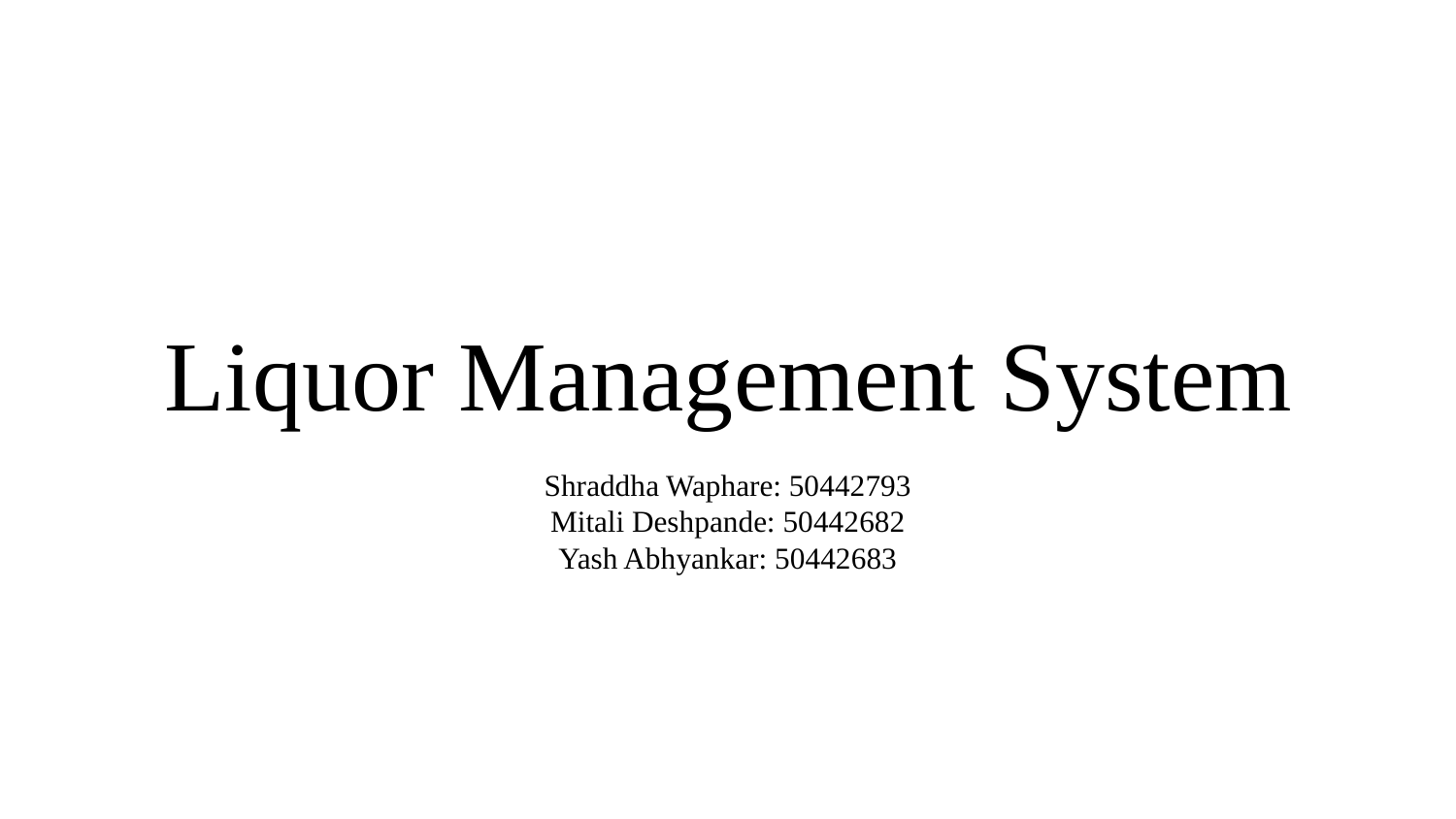

# Liquor Management System
Shraddha Waphare: 50442793
Mitali Deshpande: 50442682
Yash Abhyankar: 50442683